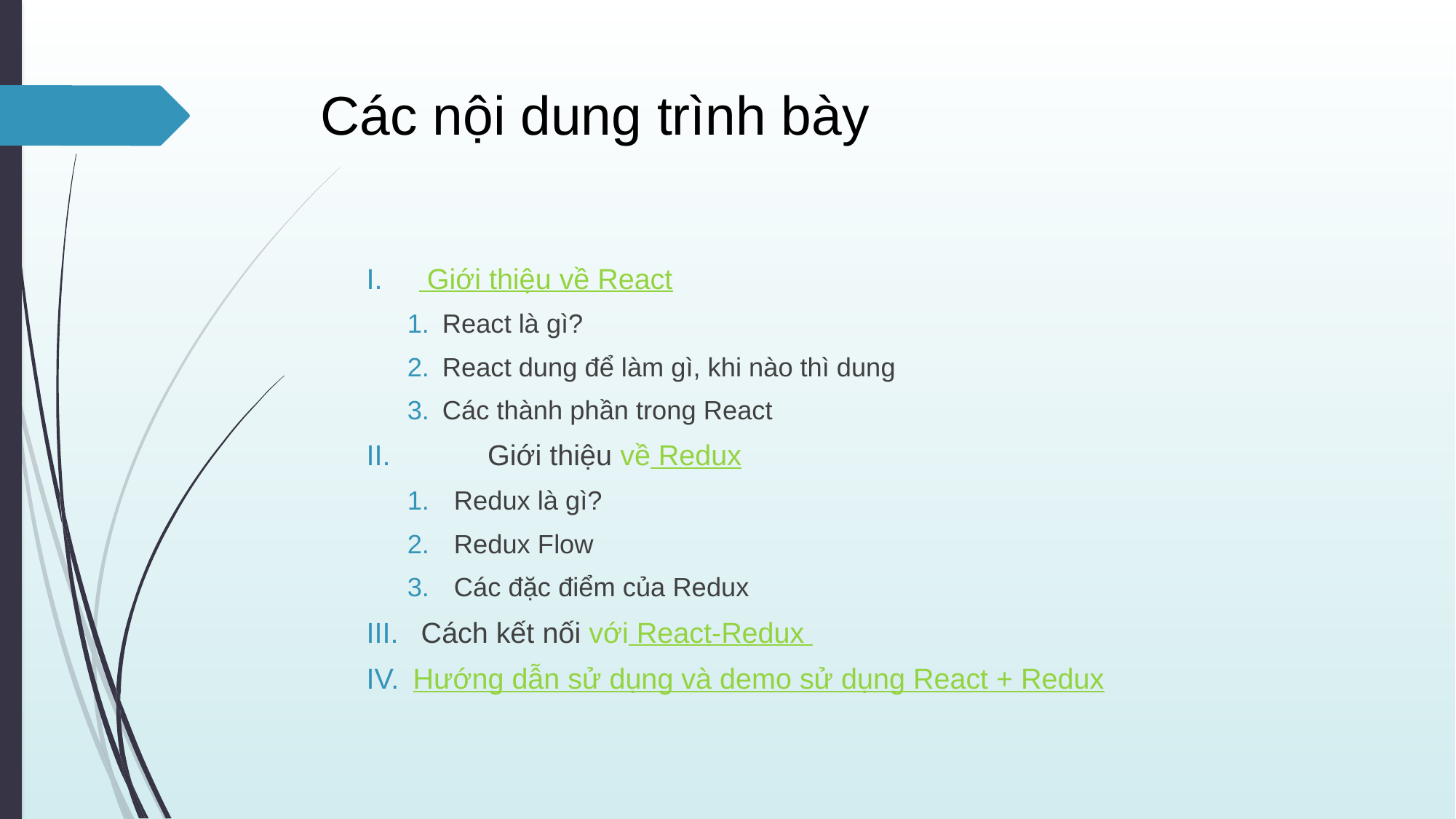

# Các nội dung trình bày
 Giới thiệu về React
React là gì?
React dung để làm gì, khi nào thì dung
Các thành phần trong React
 	Giới thiệu về Redux
Redux là gì?
Redux Flow
Các đặc điểm của Redux
 Cách kết nối với React-Redux
Hướng dẫn sử dụng và demo sử dụng React + Redux